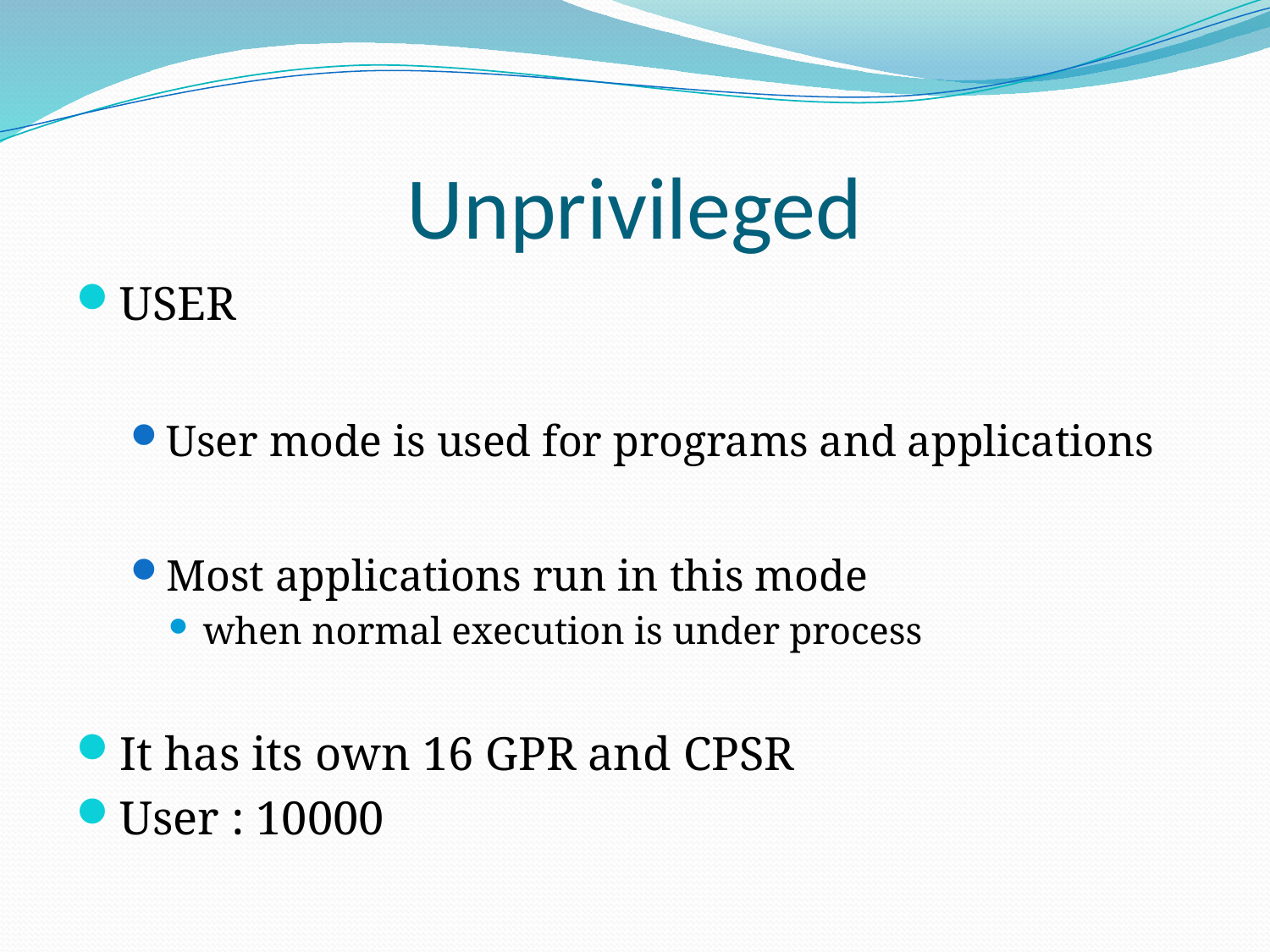

# Unprivileged
USER

User mode is used for programs and applications

Most applications run in this mode
when normal execution is under process

It has its own 16 GPR and CPSR
User : 10000